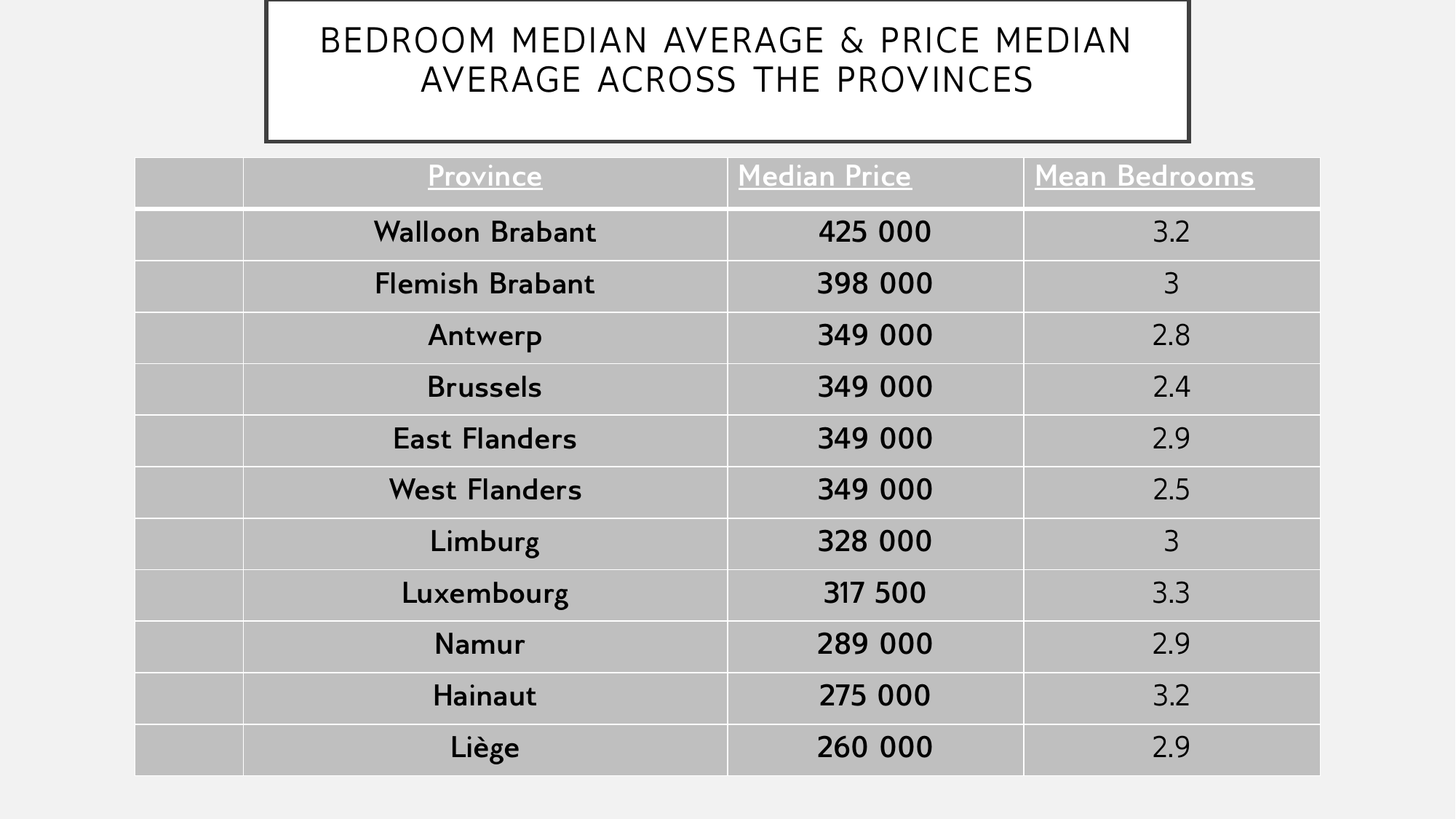

# Bedroom Median Average & Price Median Average Across the provinces

|  | Province | Median Price | Mean Bedrooms |
| --- | --- | --- | --- |
|  | Walloon Brabant | 425 000 | 3.2 |
|  | Flemish Brabant | 398 000 | 3 |
|  | Antwerp | 349 000 | 2.8 |
|  | Brussels | 349 000 | 2.4 |
|  | East Flanders | 349 000 | 2.9 |
|  | West Flanders | 349 000 | 2.5 |
|  | Limburg | 328 000 | 3 |
|  | Luxembourg | 317 500 | 3.3 |
|  | Namur | 289 000 | 2.9 |
|  | Hainaut | 275 000 | 3.2 |
|  | Liège | 260 000 | 2.9 |